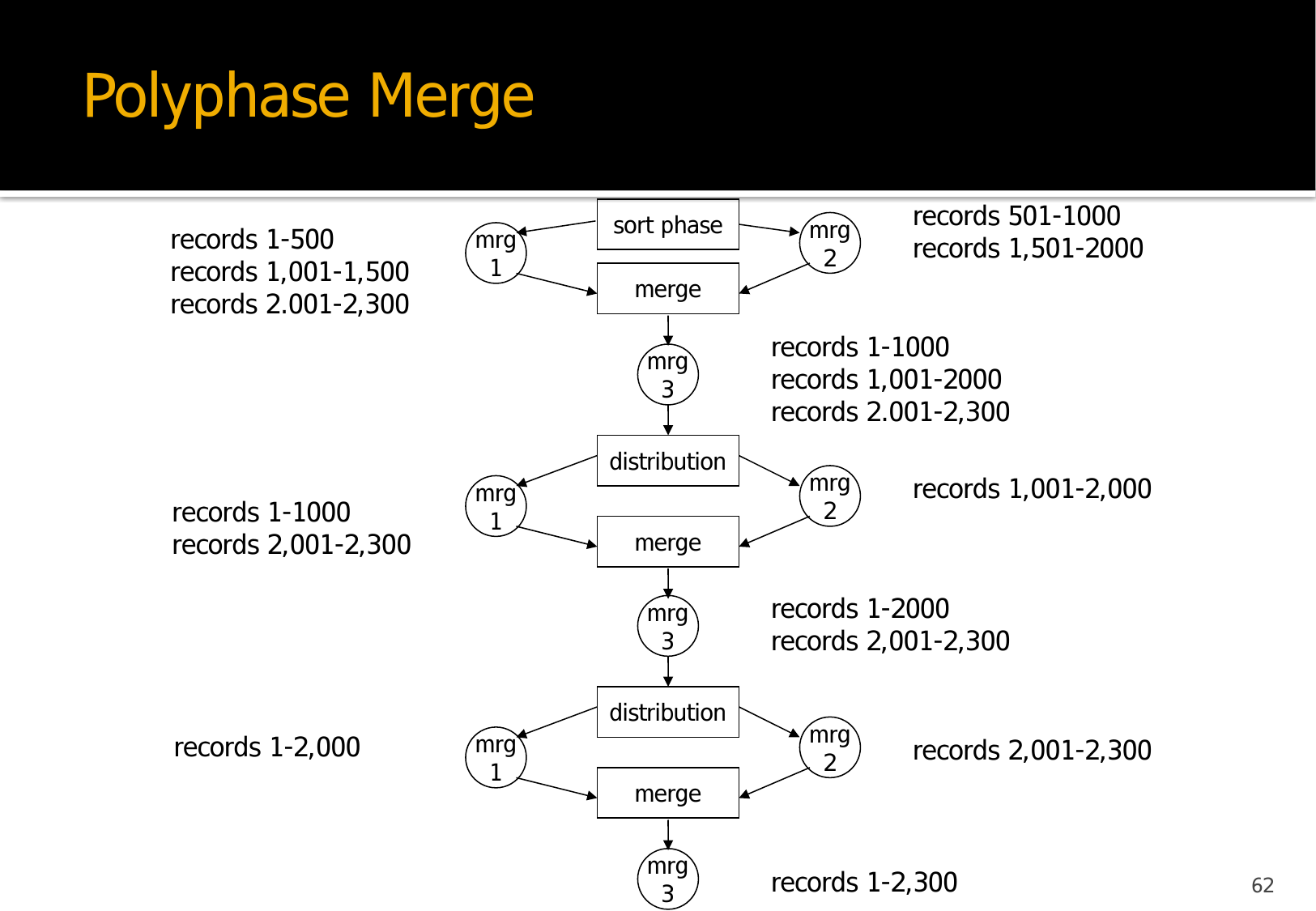

Polyphase Merge
input

records 501-1000
records 1,501-2000

sort phase
mrg
2
records 1-500
records 1,001-1,500
records 2.001-2,300

mrg
1

merge

records 1-1000
records 1,001-2000
records 2.001-2,300
mrg
3

distribution

mrg
2
records 1,001-2,000

mrg
1
records 1-1000
records 2,001-2,300

merge

records 1-2000
records 2,001-2,300

mrg
3

distribution

mrg
2
records 1-2,000

mrg
1
records 2,001-2,300

merge

mrg
3
records 1-2,300
62